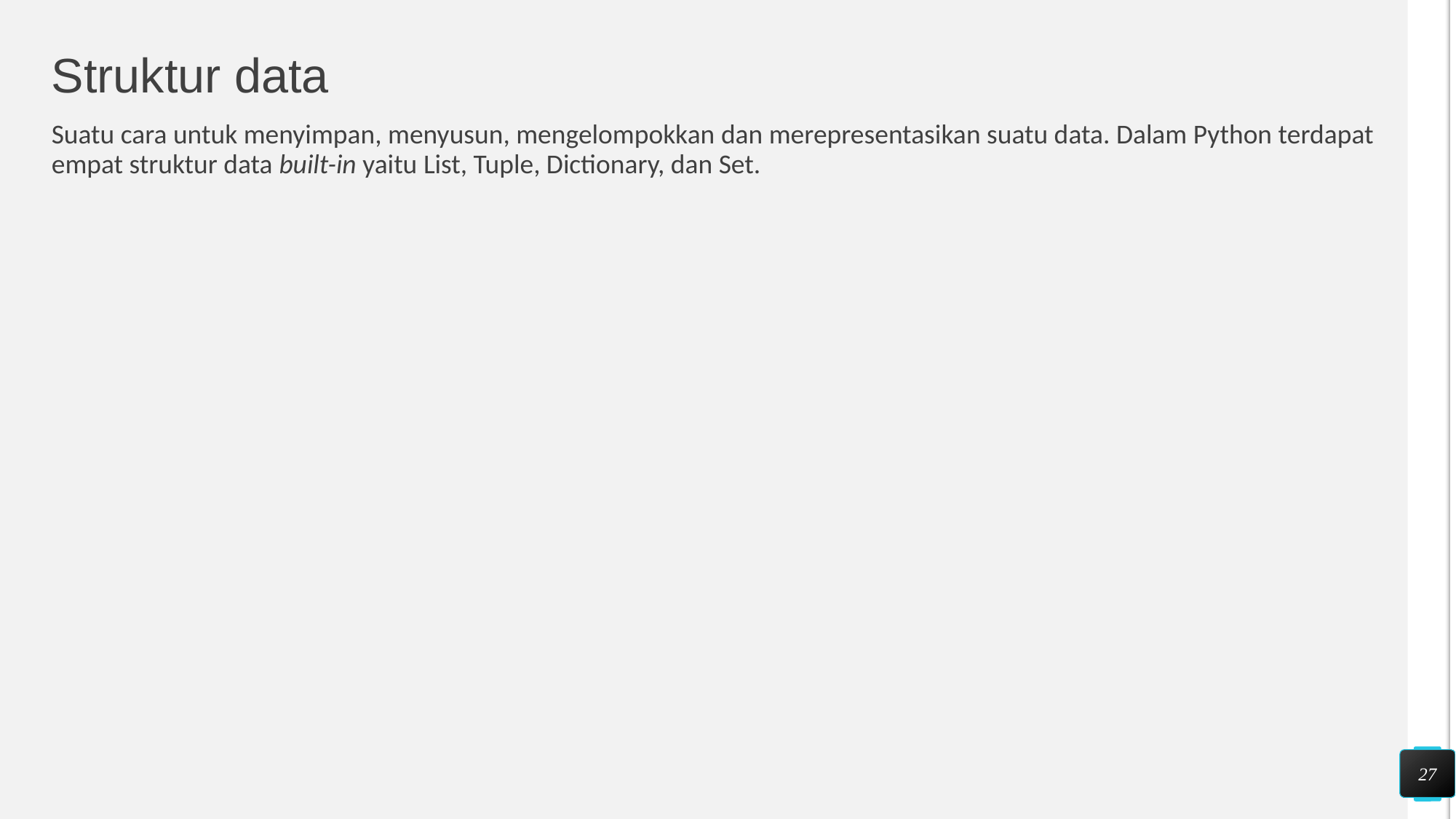

# Struktur data
Suatu cara untuk menyimpan, menyusun, mengelompokkan dan merepresentasikan suatu data. Dalam Python terdapat empat struktur data built-in yaitu List, Tuple, Dictionary, dan Set.
27